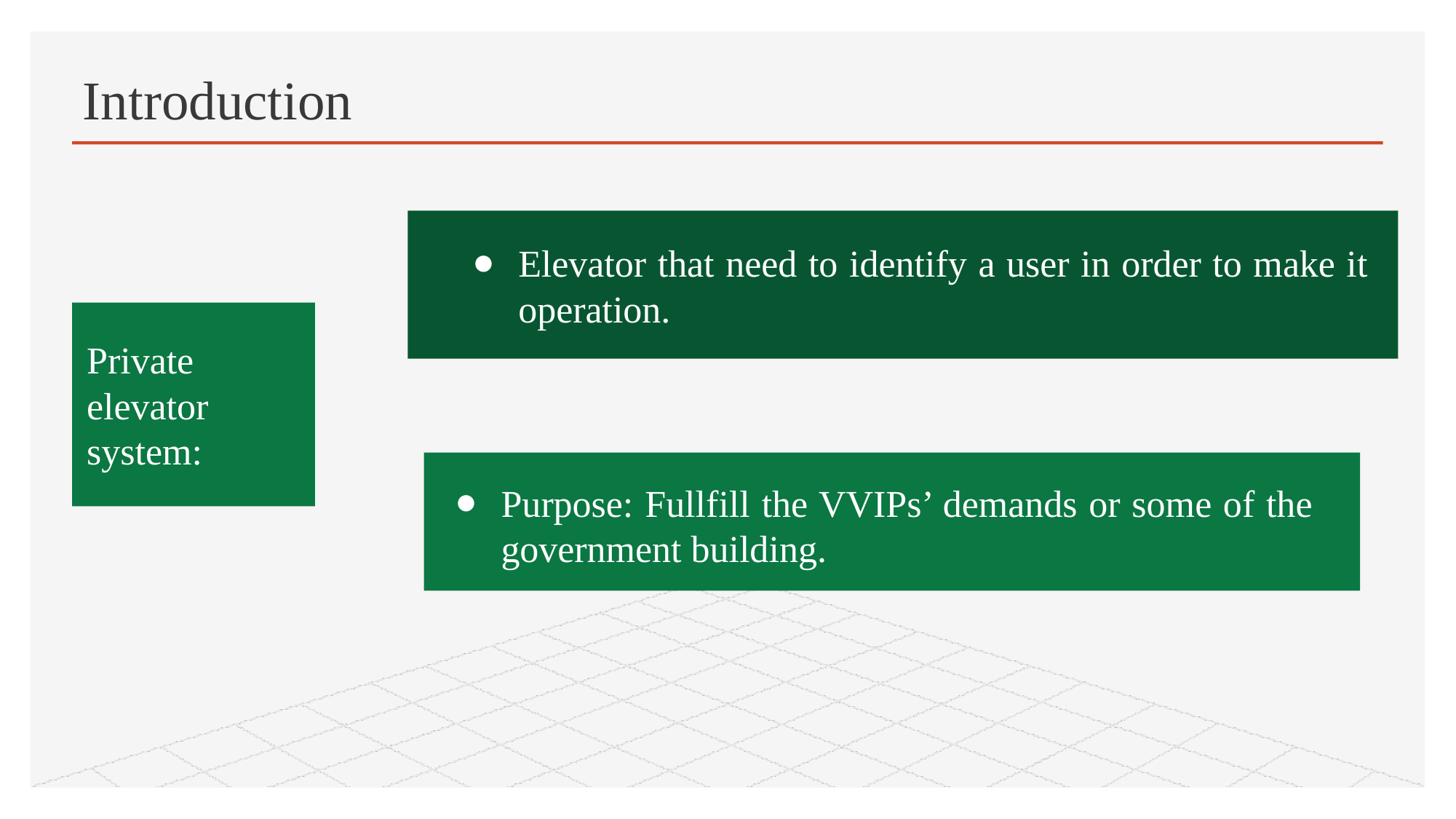

Introduction

Purpose: Fullfill the VVIPs’ demands or some of the government building.

Elevator that need to identify a user in order to make it operation.

Private elevator system: